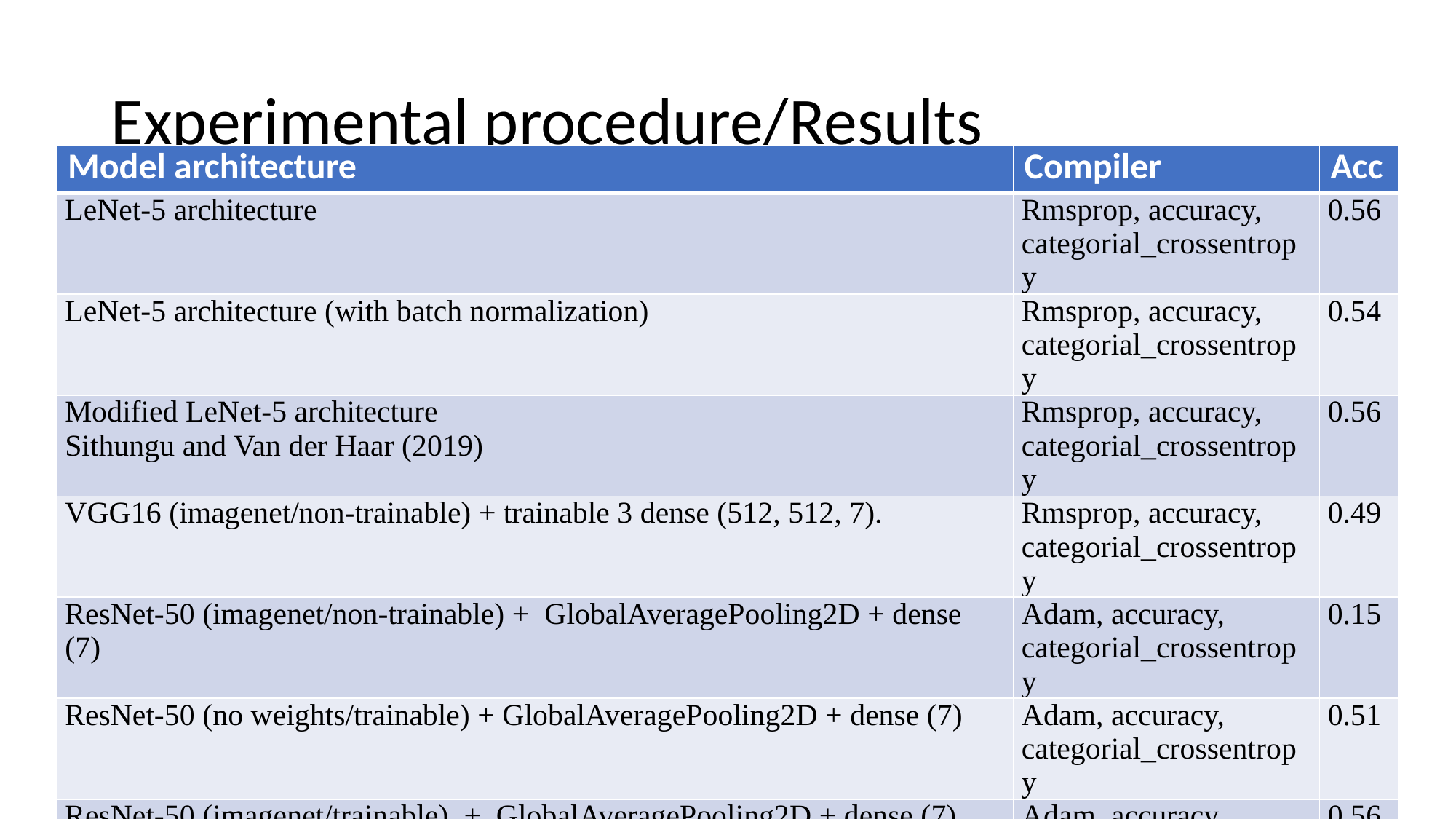

# Experimental procedure/Results
| Model architecture | Compiler | Acc |
| --- | --- | --- |
| LeNet-5 architecture | Rmsprop, accuracy, categorial\_crossentropy | 0.56 |
| LeNet-5 architecture (with batch normalization) | Rmsprop, accuracy, categorial\_crossentropy | 0.54 |
| Modified LeNet-5 architecture Sithungu and Van der Haar (2019) | Rmsprop, accuracy, categorial\_crossentropy | 0.56 |
| VGG16 (imagenet/non-trainable) + trainable 3 dense (512, 512, 7). | Rmsprop, accuracy, categorial\_crossentropy | 0.49 |
| ResNet-50 (imagenet/non-trainable) + GlobalAveragePooling2D + dense (7) | Adam, accuracy, categorial\_crossentropy | 0.15 |
| ResNet-50 (no weights/trainable) + GlobalAveragePooling2D + dense (7) | Adam, accuracy, categorial\_crossentropy | 0.51 |
| ResNet-50 (imagenet/trainable) + GlobalAveragePooling2D + dense (7) | Adam, accuracy, categorial\_crossentropy | 0.56 |
| ResNet-50 (imagenet/non-trainable) + GlobalAveragePooling2D + dense (512, 512, 7) | Adam, accuracy, categorial\_crossentropy | 0.14 |